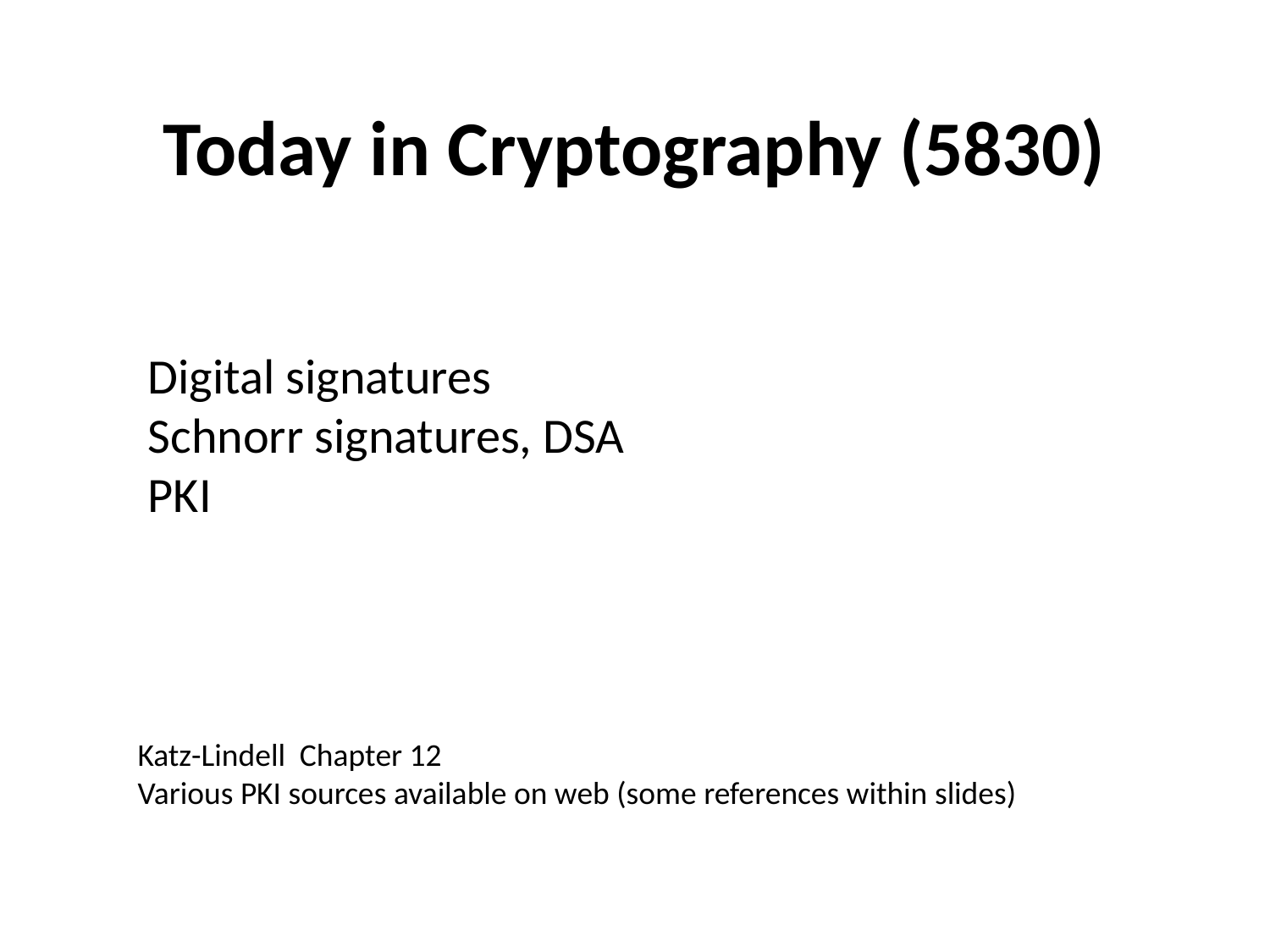

# Today in Cryptography (5830)
Digital signatures
Schnorr signatures, DSA
PKI
Katz-Lindell  Chapter 12
Various PKI sources available on web (some references within slides)